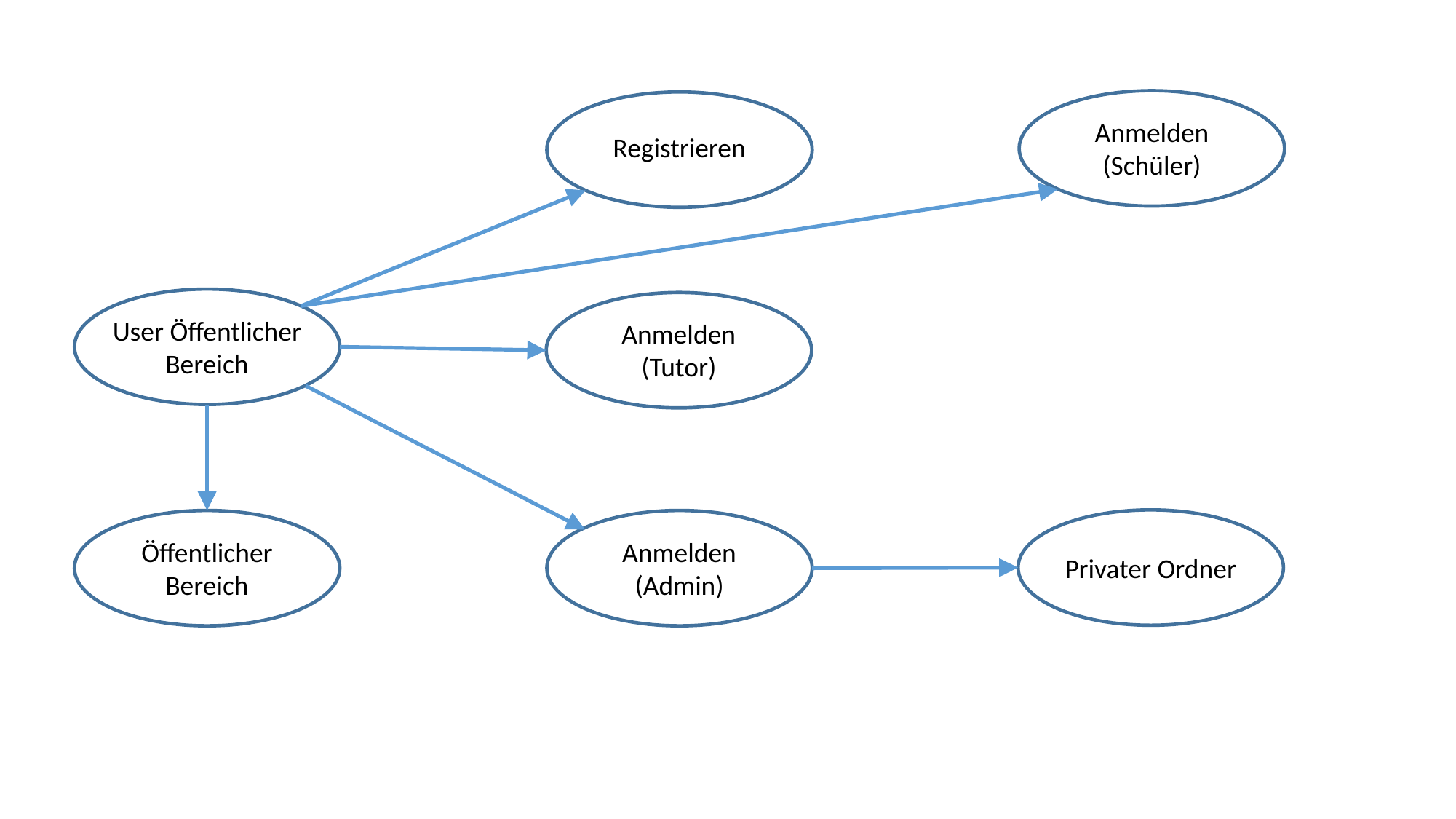

Anmelden
(Schüler)
Registrieren

User Öffentlicher Bereich
Anmelden
(Tutor)

Öffentlicher Bereich
Anmelden
(Admin)
Privater Ordner